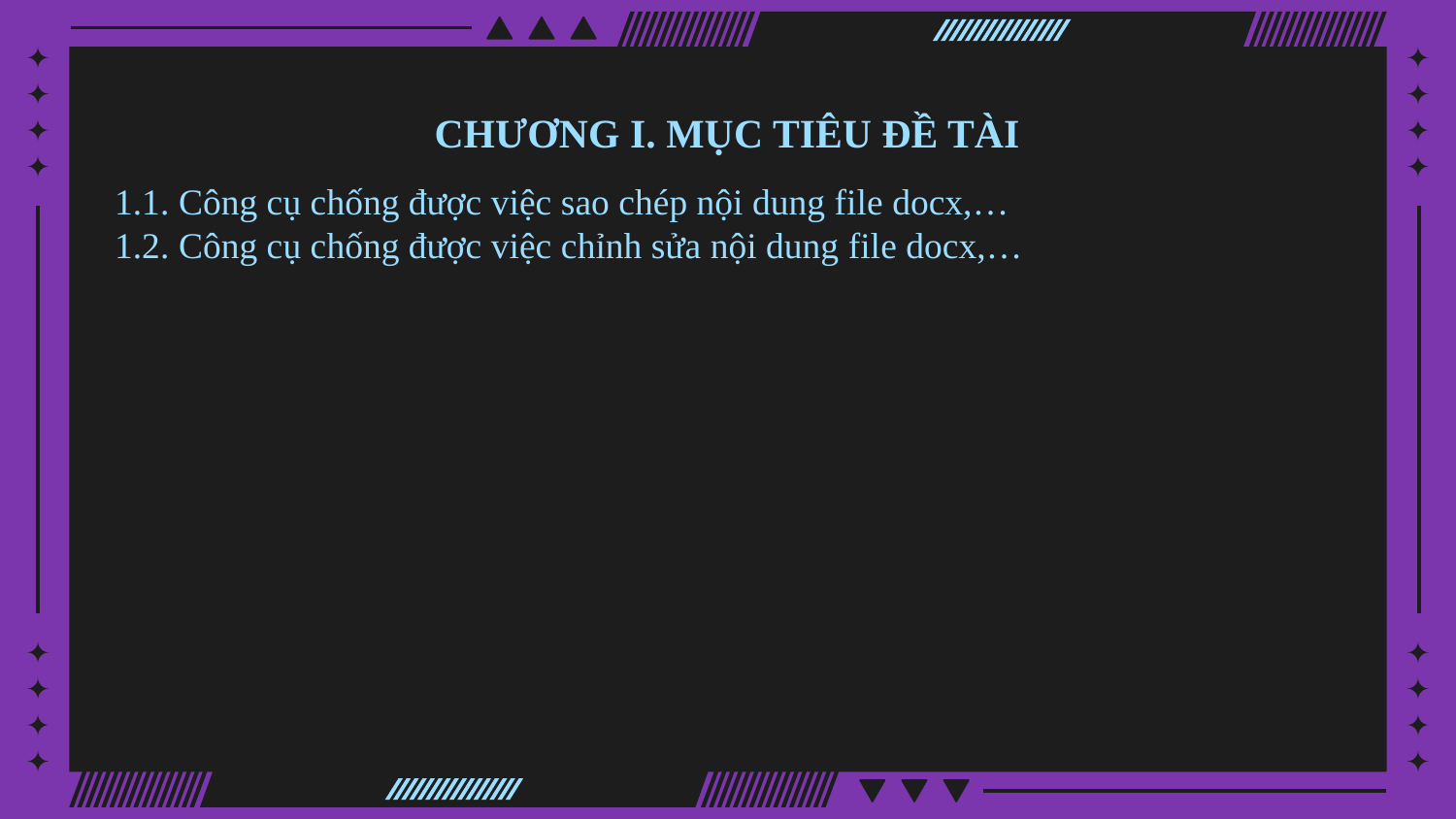

# CHƯƠNG I. MỤC TIÊU ĐỀ TÀI
1.1. Công cụ chống được việc sao chép nội dung file docx,…
1.2. Công cụ chống được việc chỉnh sửa nội dung file docx,…